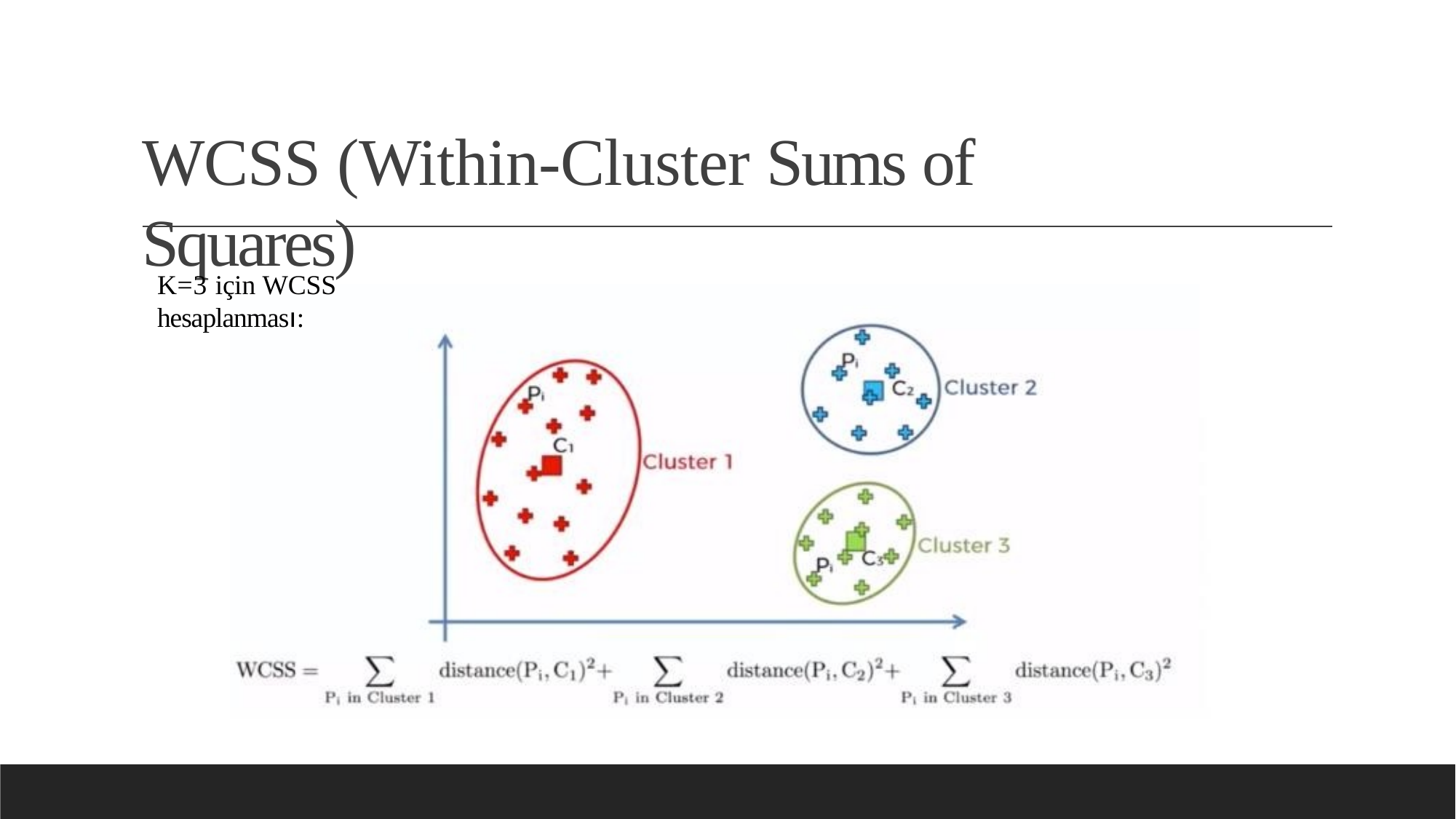

WCSS (Within-Cluster Sums of Squares)
K=3 için WCSS hesaplanması: